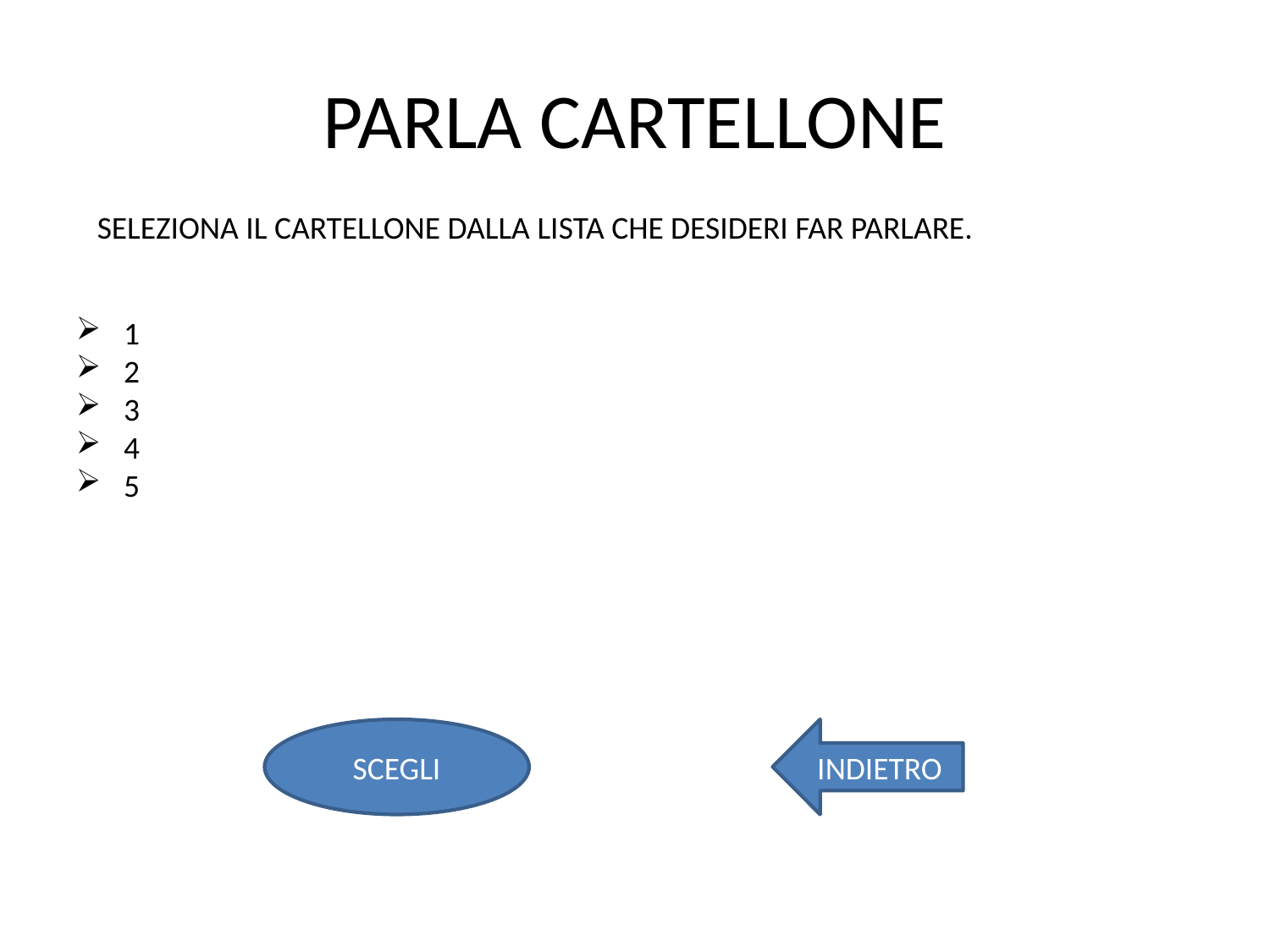

# PARLA CARTELLONE
SELEZIONA IL CARTELLONE DALLA LISTA CHE DESIDERI FAR PARLARE.
1
2
3
4
5
SCEGLI
INDIETRO